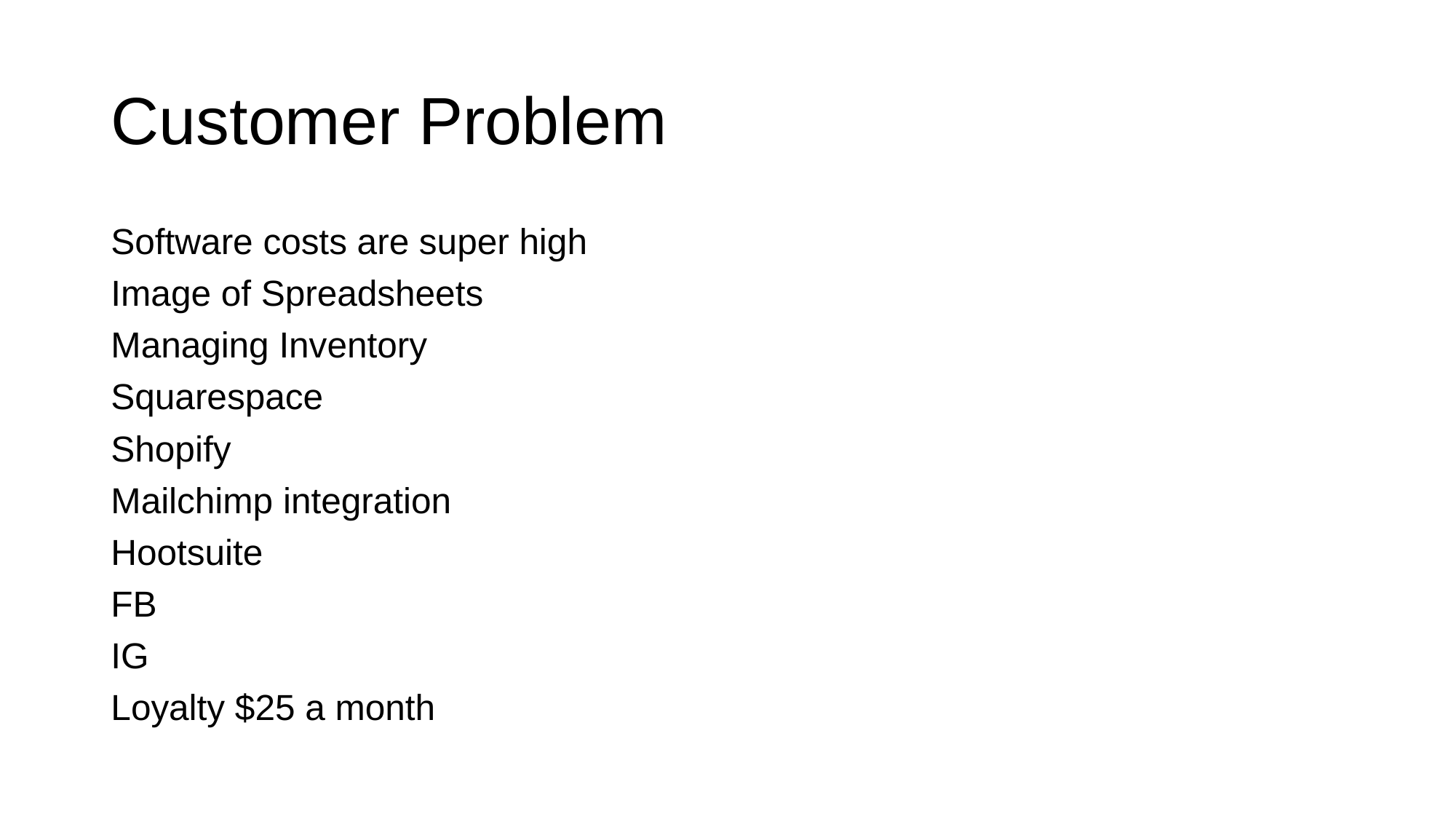

# Customer Problem
Software costs are super high
Image of Spreadsheets
Managing Inventory
Squarespace
Shopify
Mailchimp integration
Hootsuite
FB
IG
Loyalty $25 a month